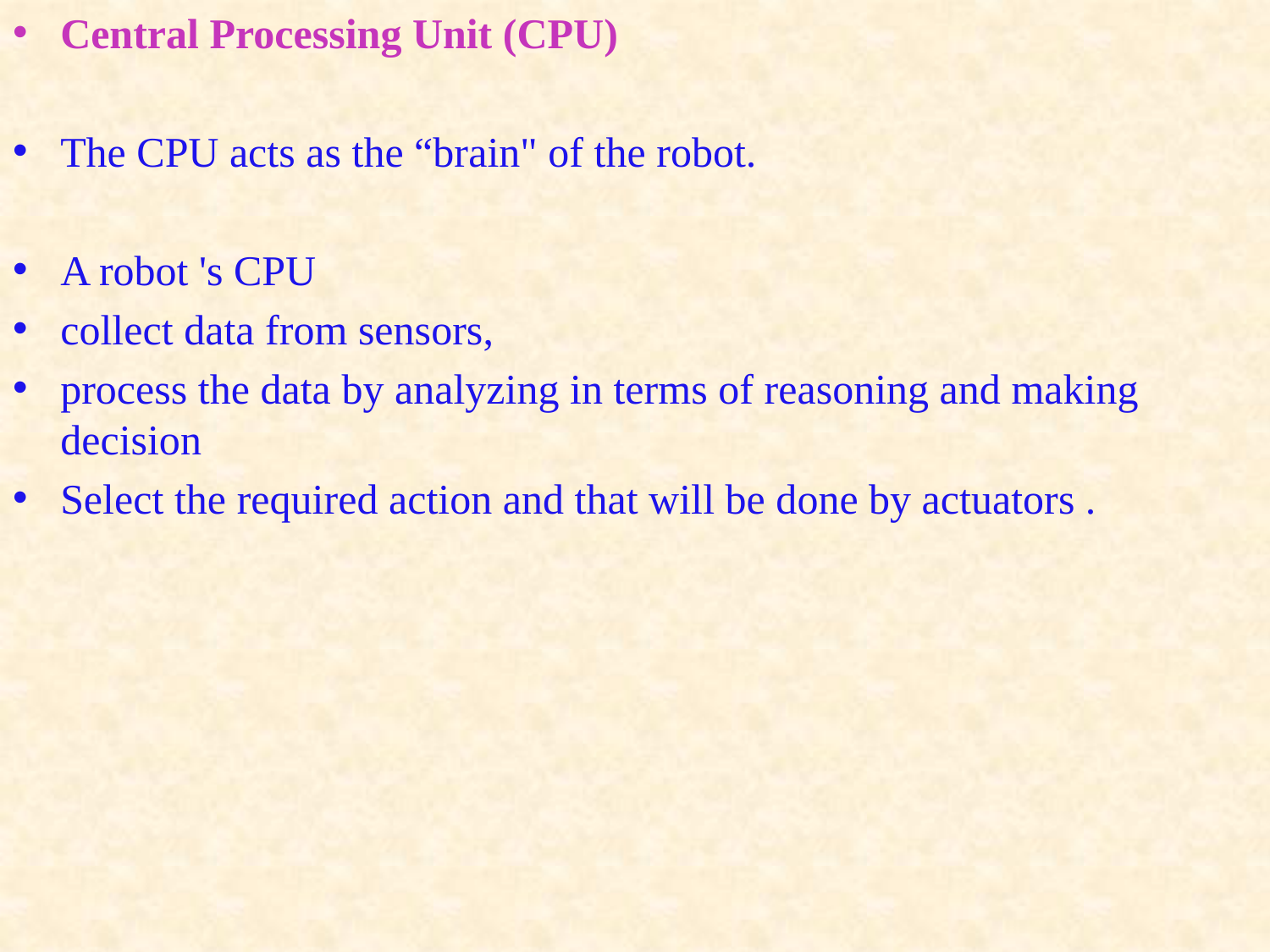

Central Processing Unit (CPU)

The CPU acts as the “brain" of the robot.

A robot 's CPU
collect data from sensors,
process the data by analyzing in terms of reasoning and making decision
Select the required action and that will be done by actuators .